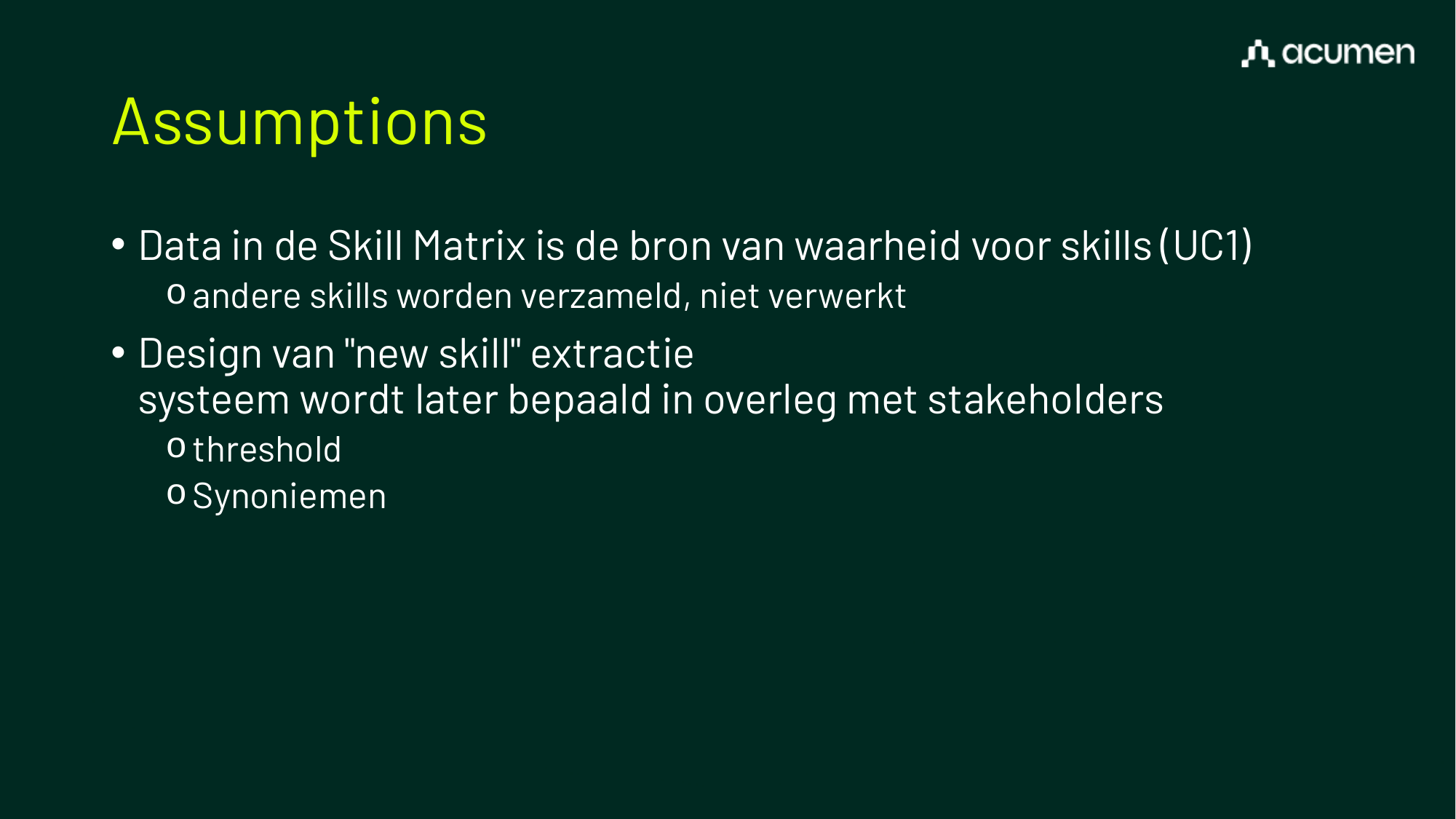

# Assumptions
Data in de Skill Matrix is de bron van waarheid voor skills (UC1)
andere skills worden verzameld, niet verwerkt
Design van "new skill" extractie systeem wordt later bepaald in overleg met stakeholders
threshold
Synoniemen